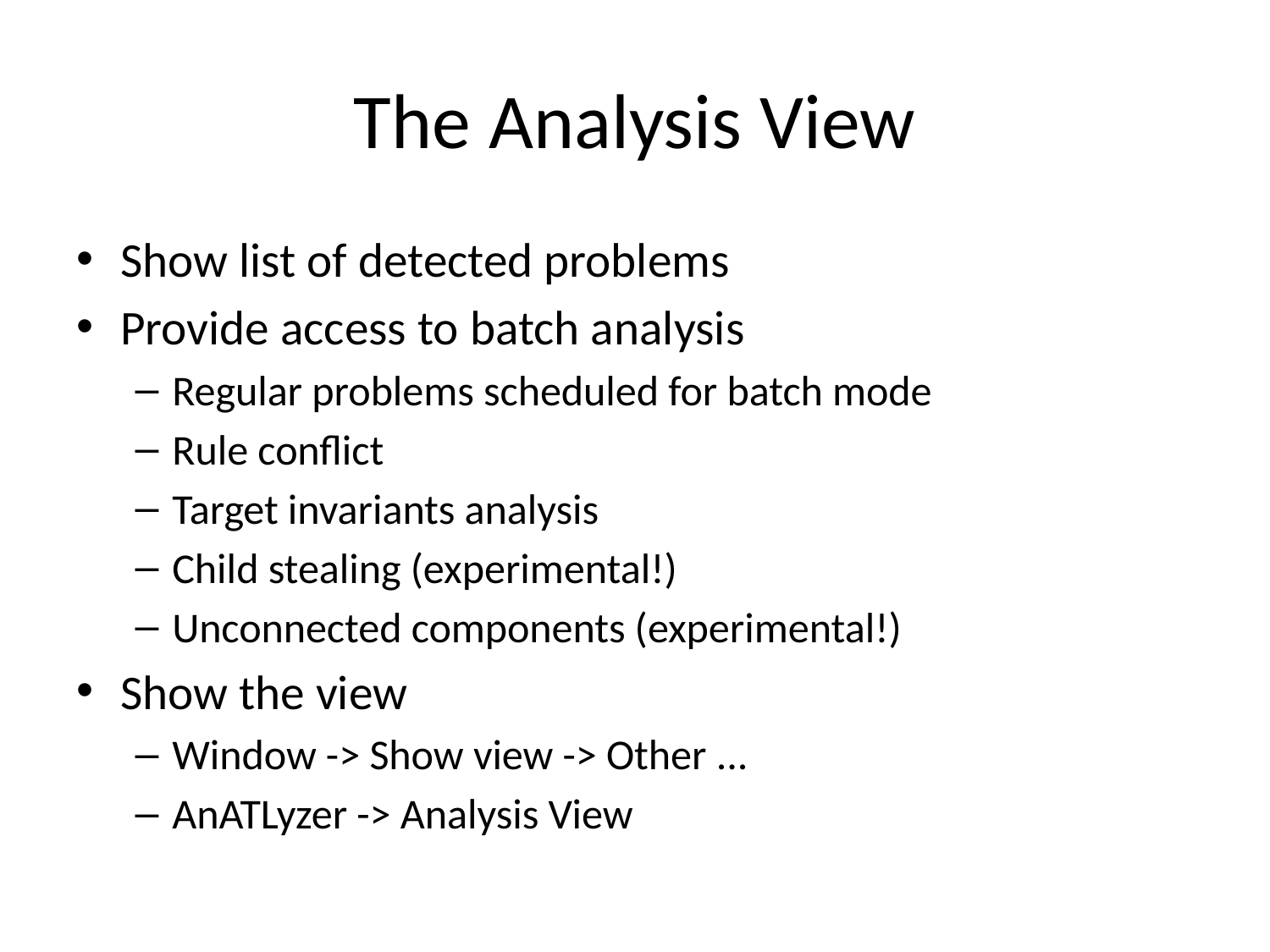

# The Analysis View
Show list of detected problems
Provide access to batch analysis
Regular problems scheduled for batch mode
Rule conflict
Target invariants analysis
Child stealing (experimental!)
Unconnected components (experimental!)
Show the view
Window -> Show view -> Other ...
AnATLyzer -> Analysis View